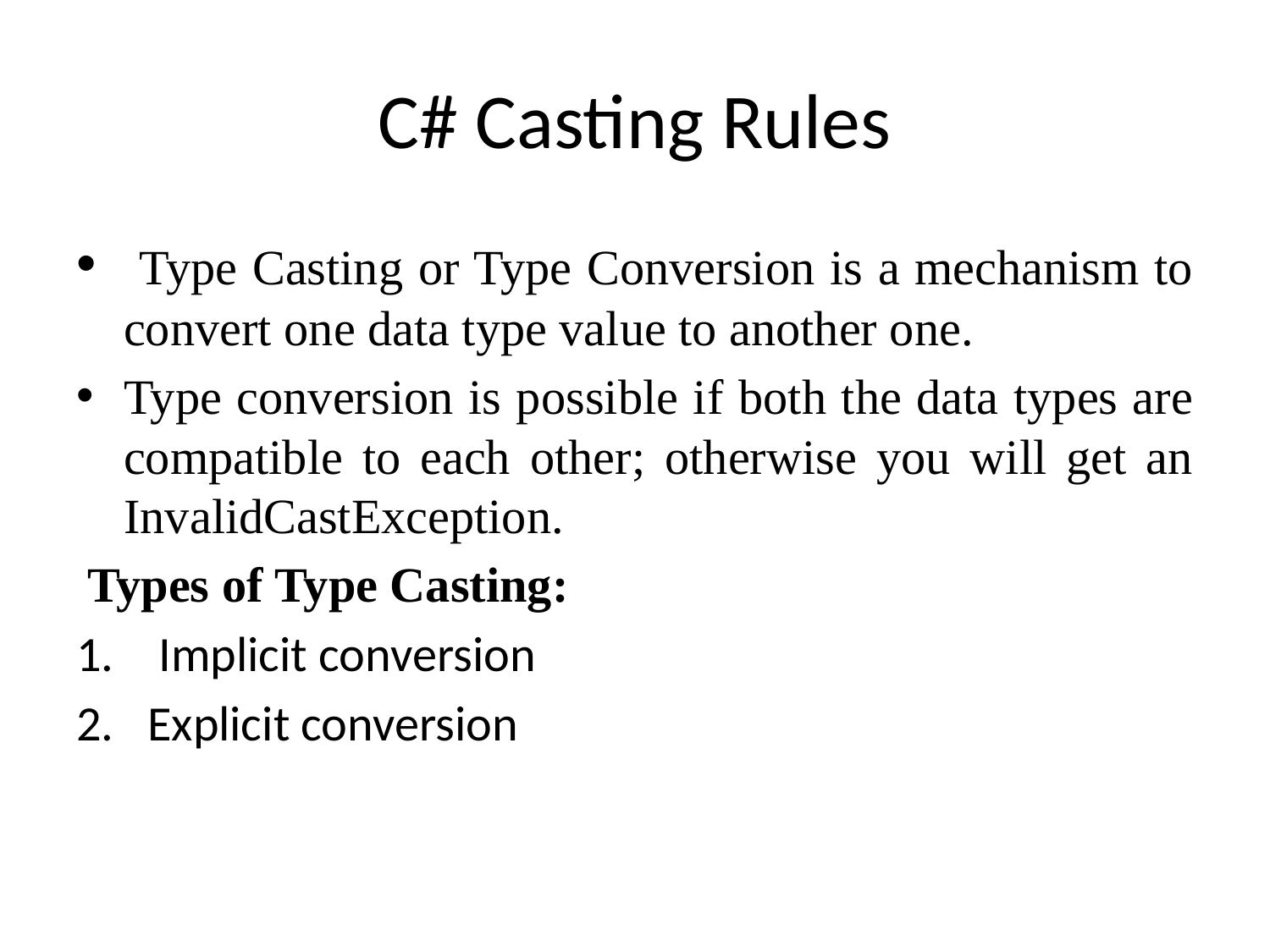

# C# Casting Rules
 Type Casting or Type Conversion is a mechanism to convert one data type value to another one.
Type conversion is possible if both the data types are compatible to each other; otherwise you will get an InvalidCastException.
 Types of Type Casting:
 Implicit conversion
Explicit conversion